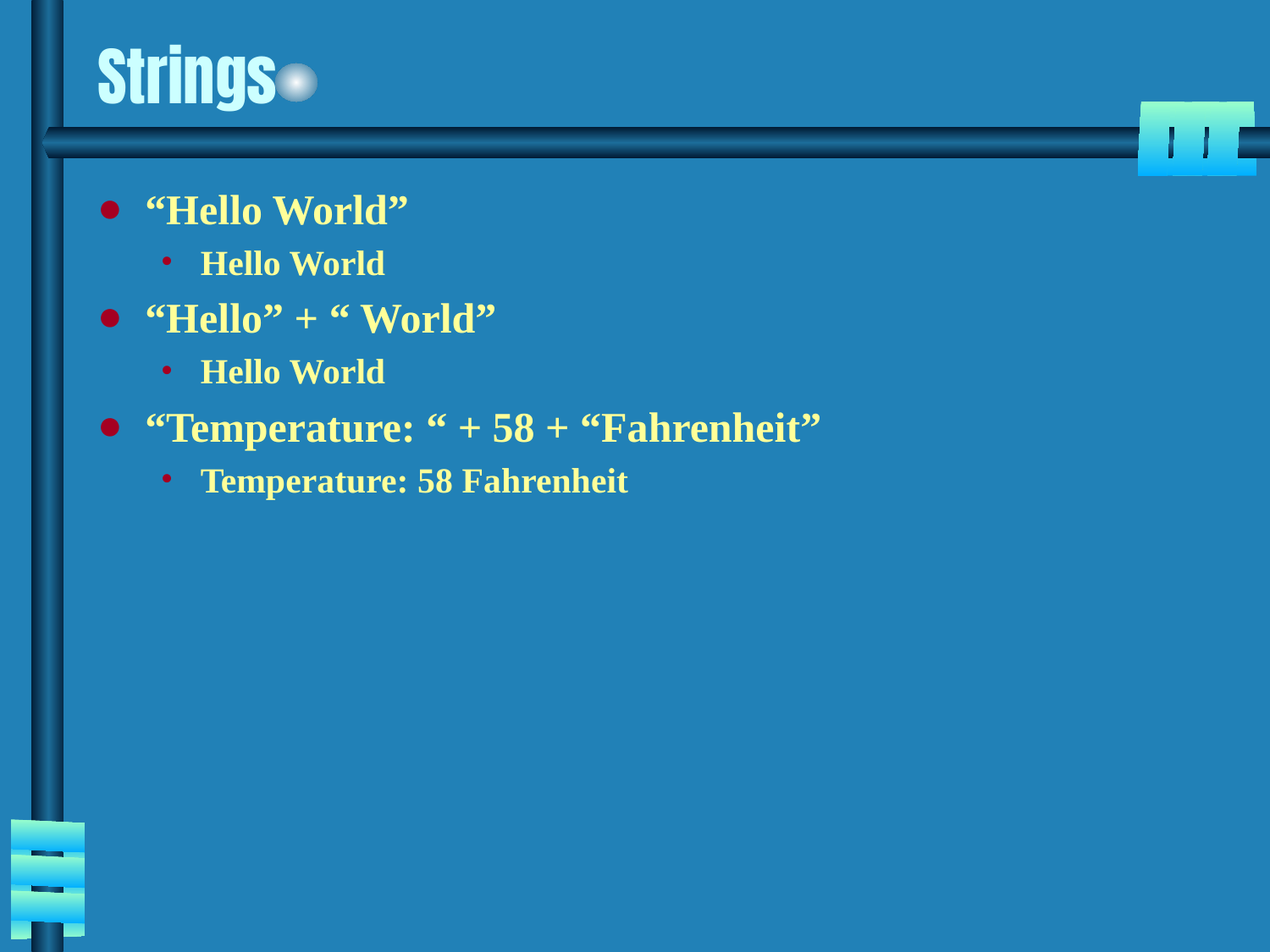

# Strings
“Hello World”
Hello World
“Hello” + “ World”
Hello World
“Temperature: “ + 58 + “Fahrenheit”
Temperature: 58 Fahrenheit